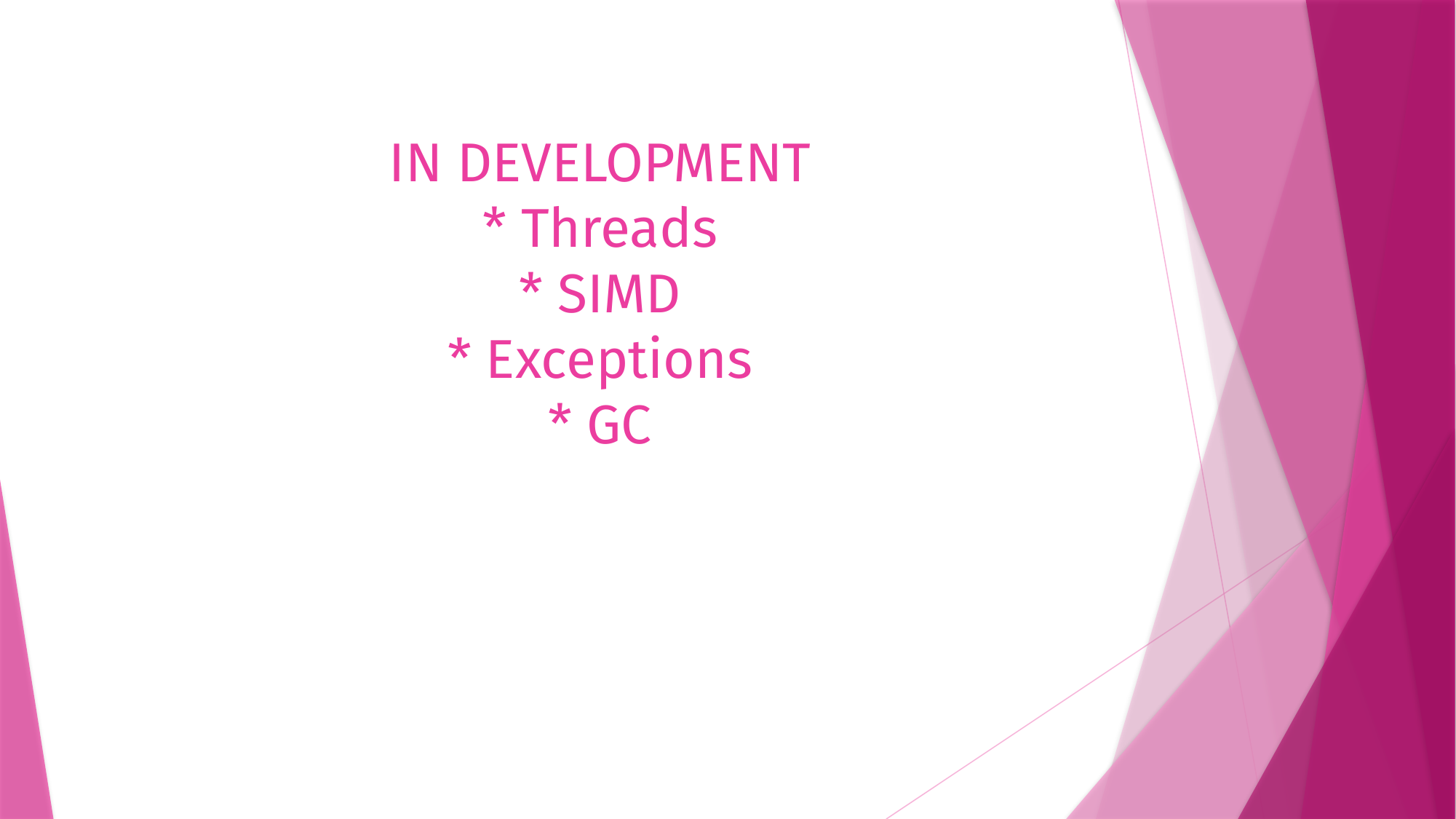

# IN DEVELOPMENT * Threads * SIMD * Exceptions * GC